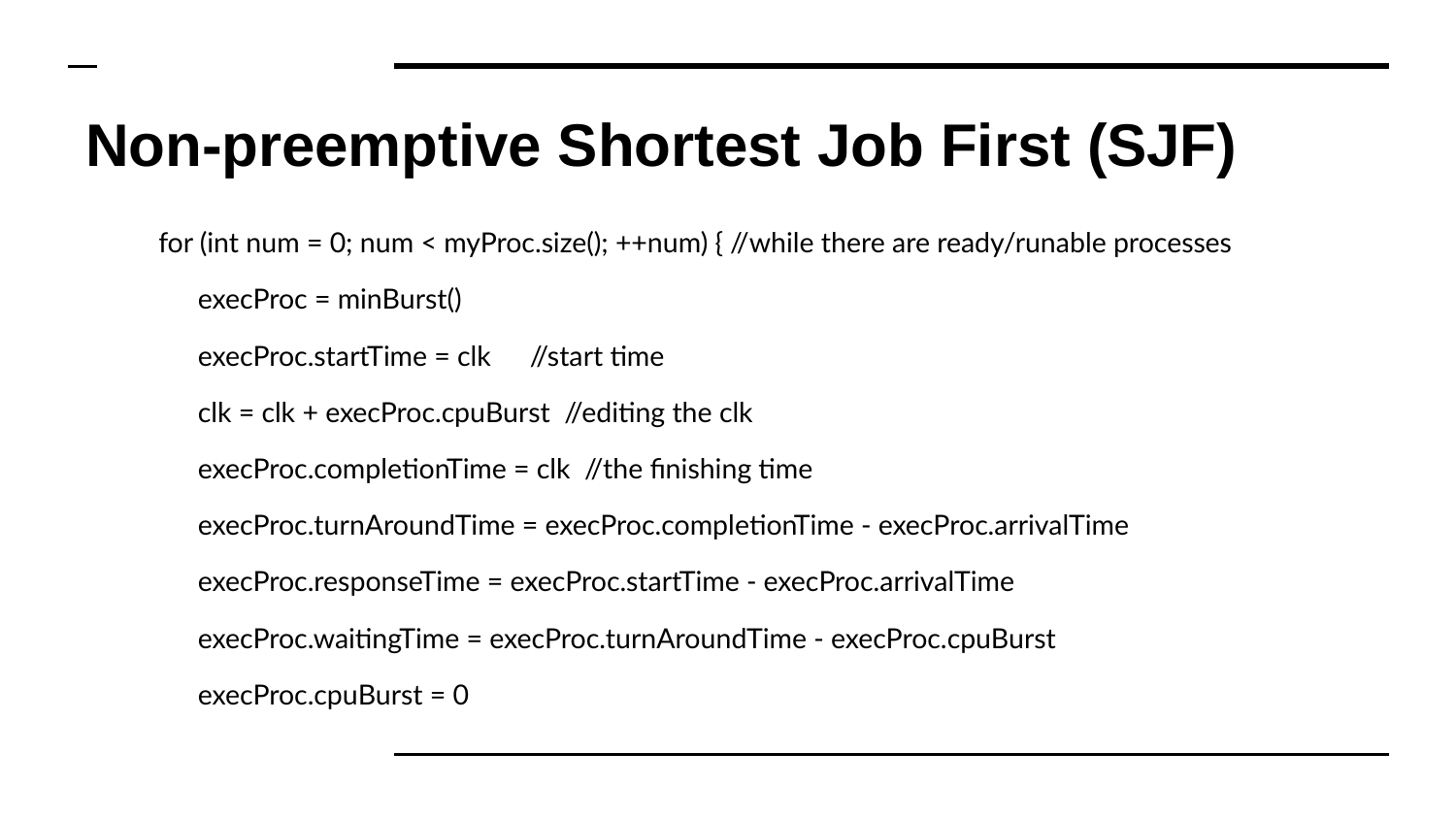

# Non-preemptive Shortest Job First (SJF)
for (int num = 0; num < myProc.size(); ++num) { //while there are ready/runable processes
		execProc = minBurst()
		execProc.startTime = clk		//start time
		clk = clk + execProc.cpuBurst  //editing the clk
		execProc.completionTime = clk  //the finishing time
		execProc.turnAroundTime = execProc.completionTime - execProc.arrivalTime
		execProc.responseTime = execProc.startTime - execProc.arrivalTime
		execProc.waitingTime = execProc.turnAroundTime - execProc.cpuBurst
		execProc.cpuBurst = 0